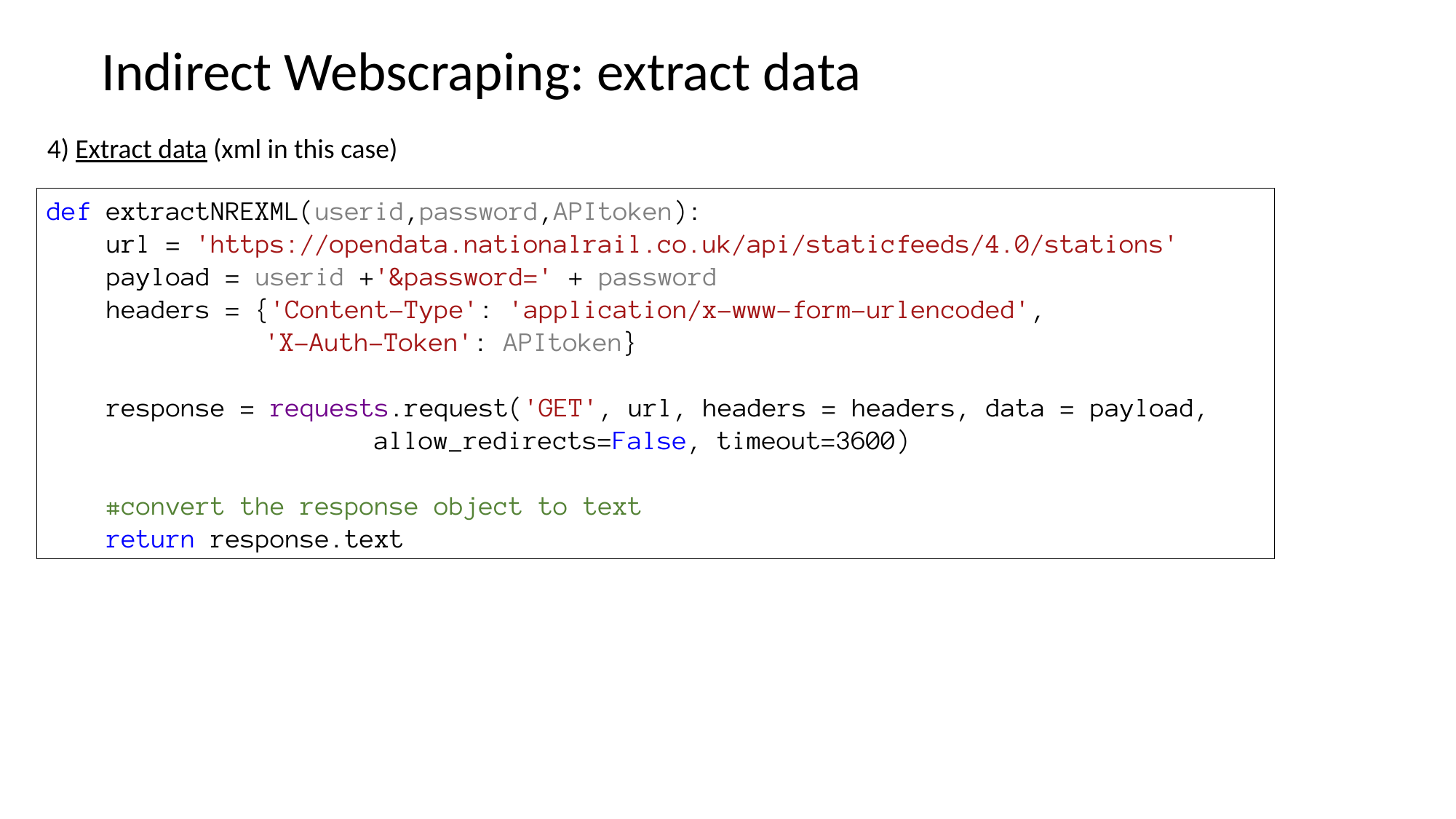

Indirect Webscraping: extract data
4) Extract data (xml in this case)
def extractNREXML(userid,password,APItoken):
    url = 'https://opendata.nationalrail.co.uk/api/staticfeeds/4.0/stations'
    payload = userid +'&password=' + password
    headers = {'Content-Type': 'application/x-www-form-urlencoded',
        	'X-Auth-Token': APItoken}

    response = requests.request('GET', url, headers = headers, data = payload, 				allow_redirects=False, timeout=3600)

    #convert the response object to text
    return response.text